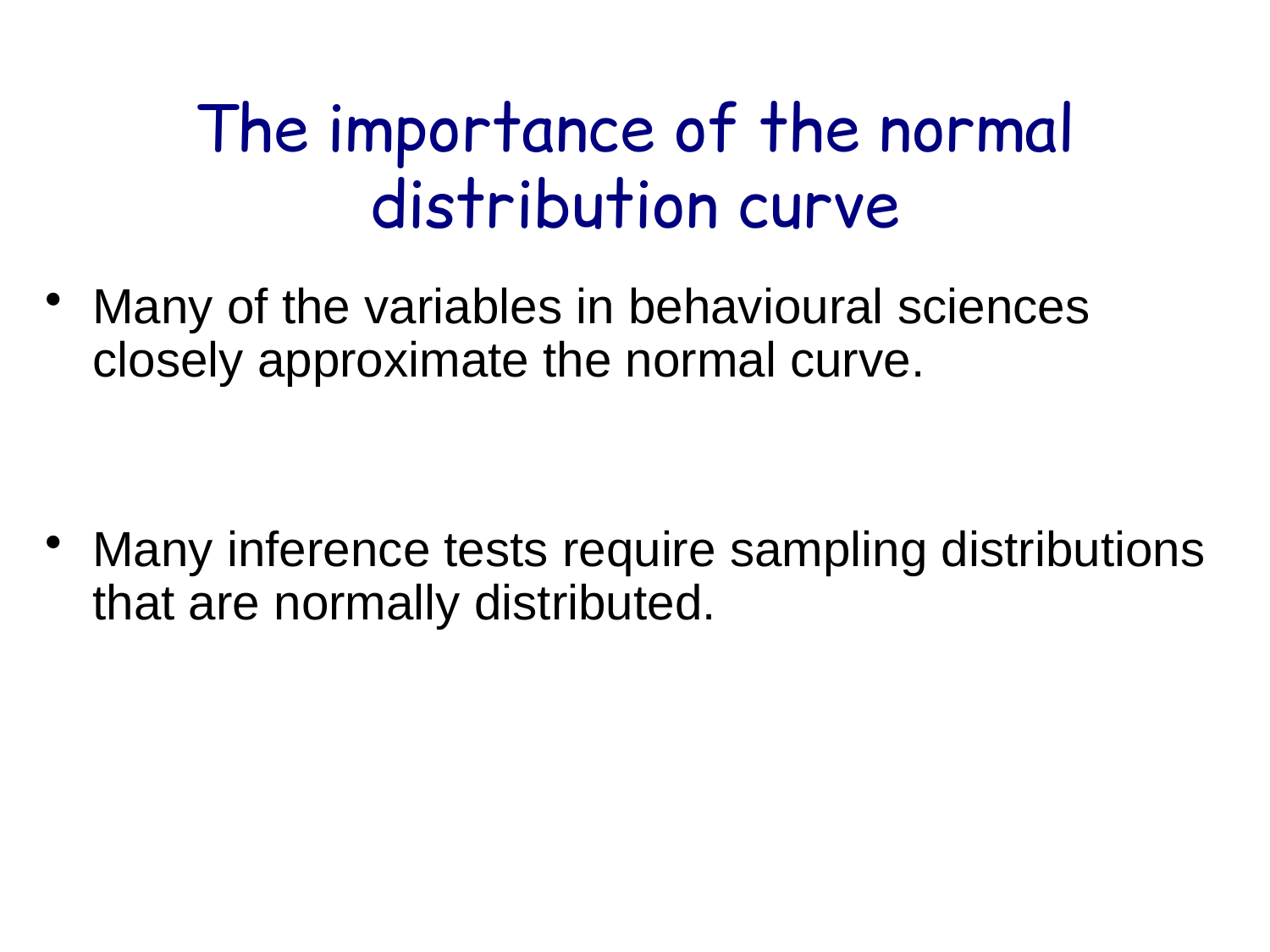

# The importance of the normal distribution curve
Many of the variables in behavioural sciences closely approximate the normal curve.

Many inference tests require sampling distributions that are normally distributed.